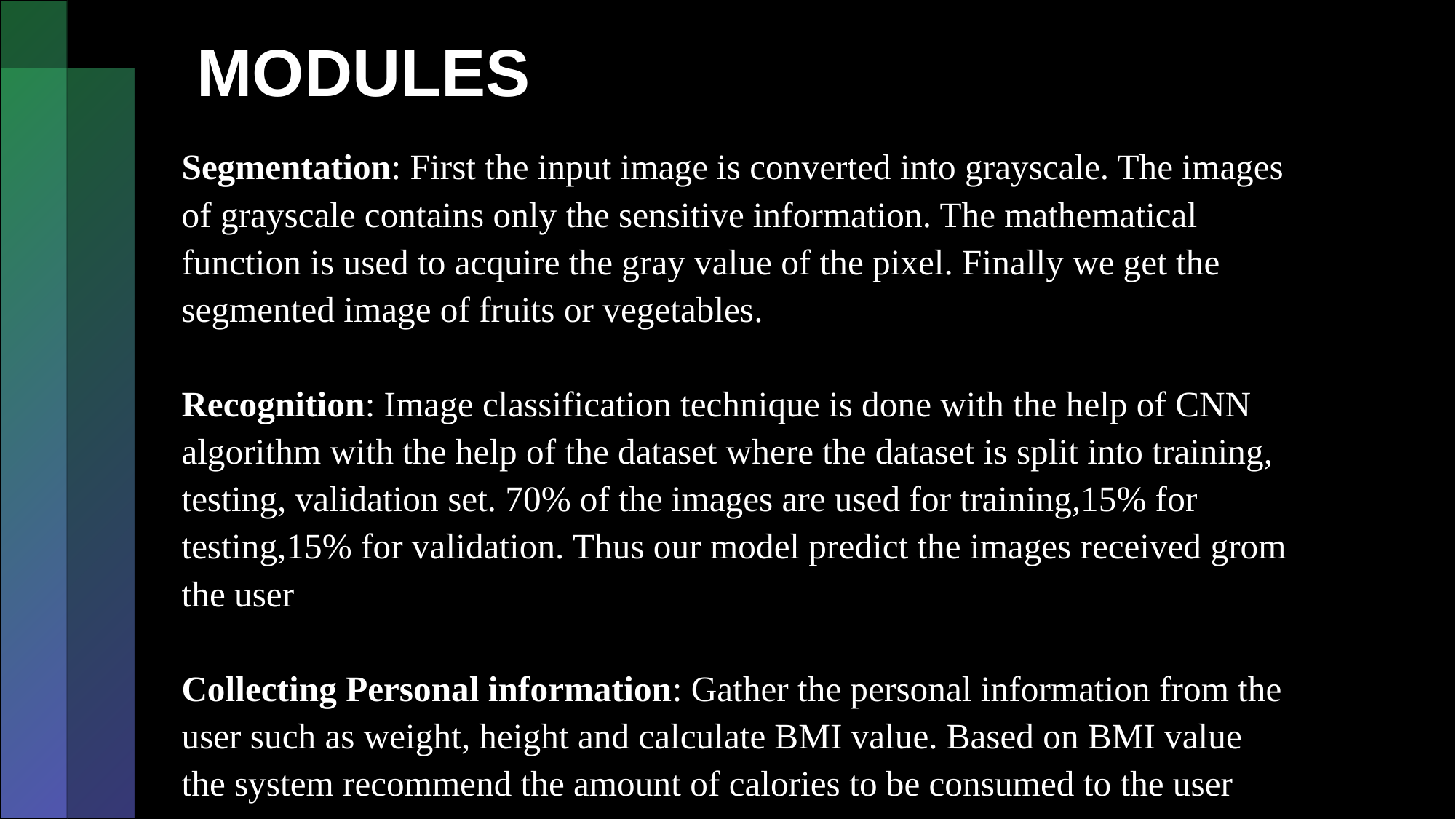

# MODULES
Segmentation: First the input image is converted into grayscale. The images of grayscale contains only the sensitive information. The mathematical function is used to acquire the gray value of the pixel. Finally we get the  segmented image of fruits or vegetables.

Recognition: Image classification technique is done with the help of CNN algorithm with the help of the dataset where the dataset is split into training, testing, validation set. 70% of the images are used for training,15% for testing,15% for validation. Thus our model predict the images received grom the user

Collecting Personal information: Gather the personal information from the user such as weight, height and calculate BMI value. Based on BMI value the system recommend the amount of calories to be consumed to the user